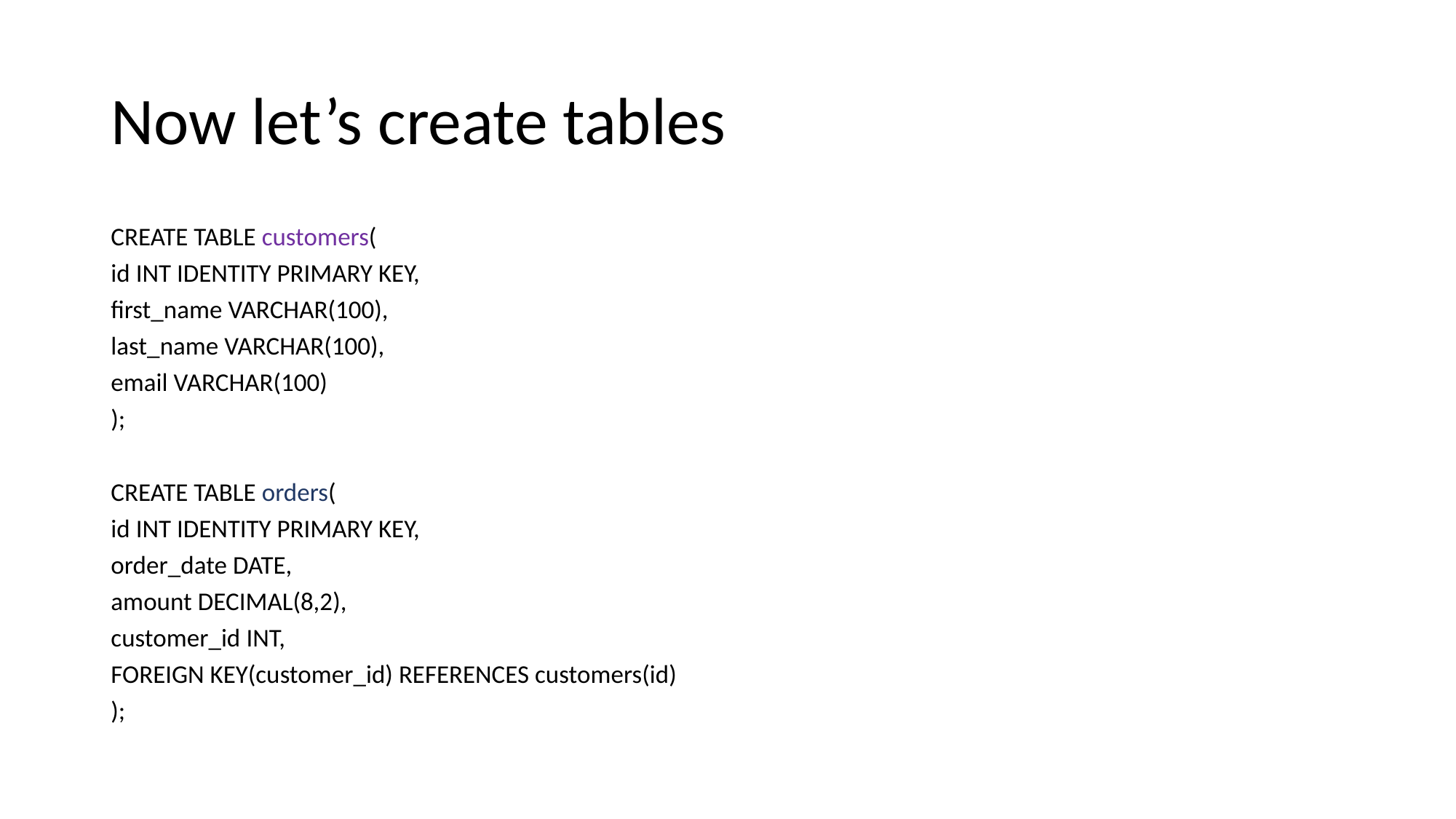

# Now let’s create tables
CREATE TABLE customers(
id INT IDENTITY PRIMARY KEY,
first_name VARCHAR(100),
last_name VARCHAR(100),
email VARCHAR(100)
);

CREATE TABLE orders(
id INT IDENTITY PRIMARY KEY,
order_date DATE,
amount DECIMAL(8,2),
customer_id INT,
FOREIGN KEY(customer_id) REFERENCES customers(id)
);